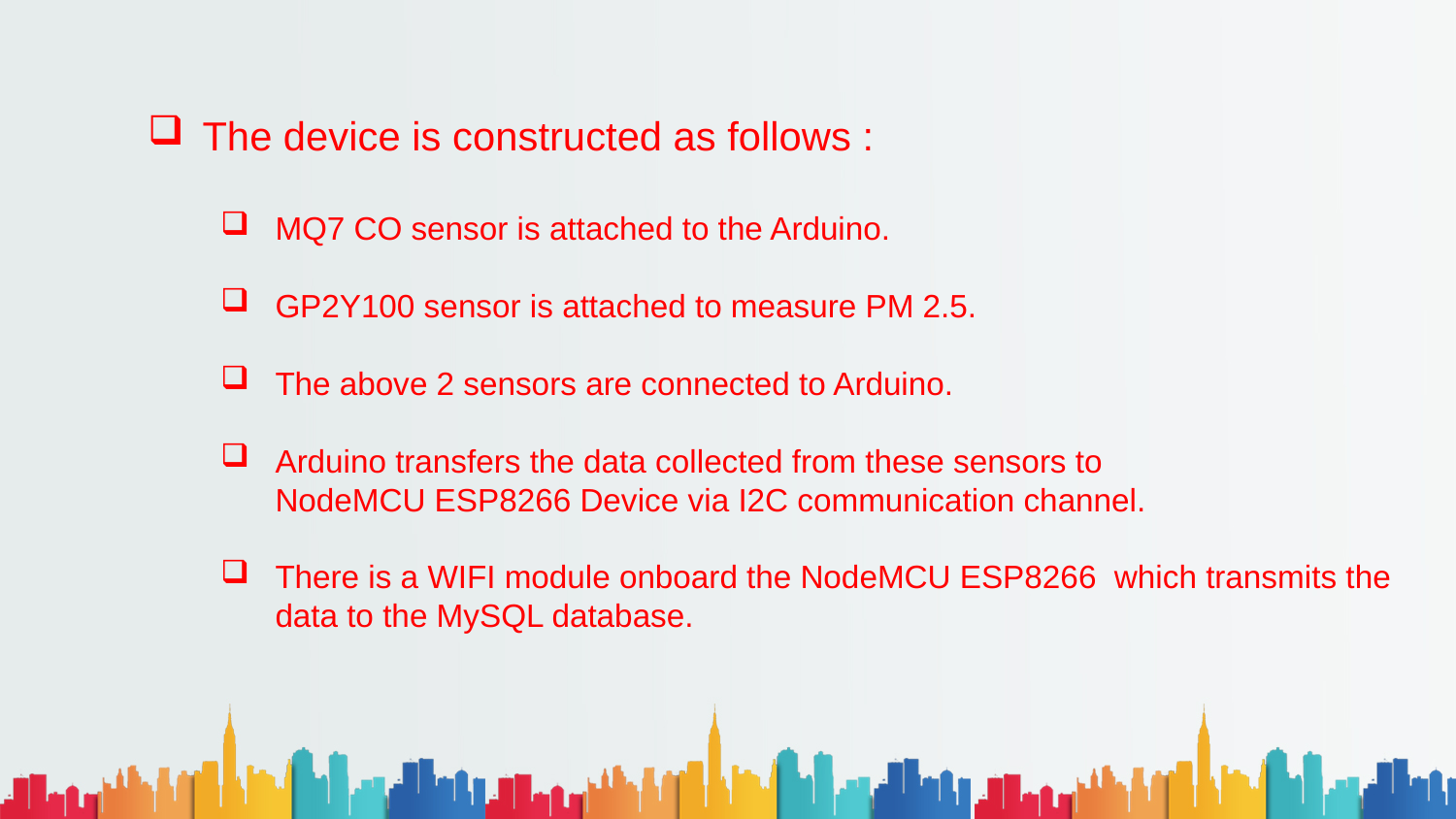

The device is constructed as follows :

MQ7 CO sensor is attached to the Arduino.

GP2Y100 sensor is attached to measure PM 2.5.

The above 2 sensors are connected to Arduino.

Arduino transfers the data collected from these sensors to                                NodeMCU ESP8266 Device via I2C communication channel.

There is a WIFI module onboard the NodeMCU ESP8266  which transmits the data to the MySQL database.